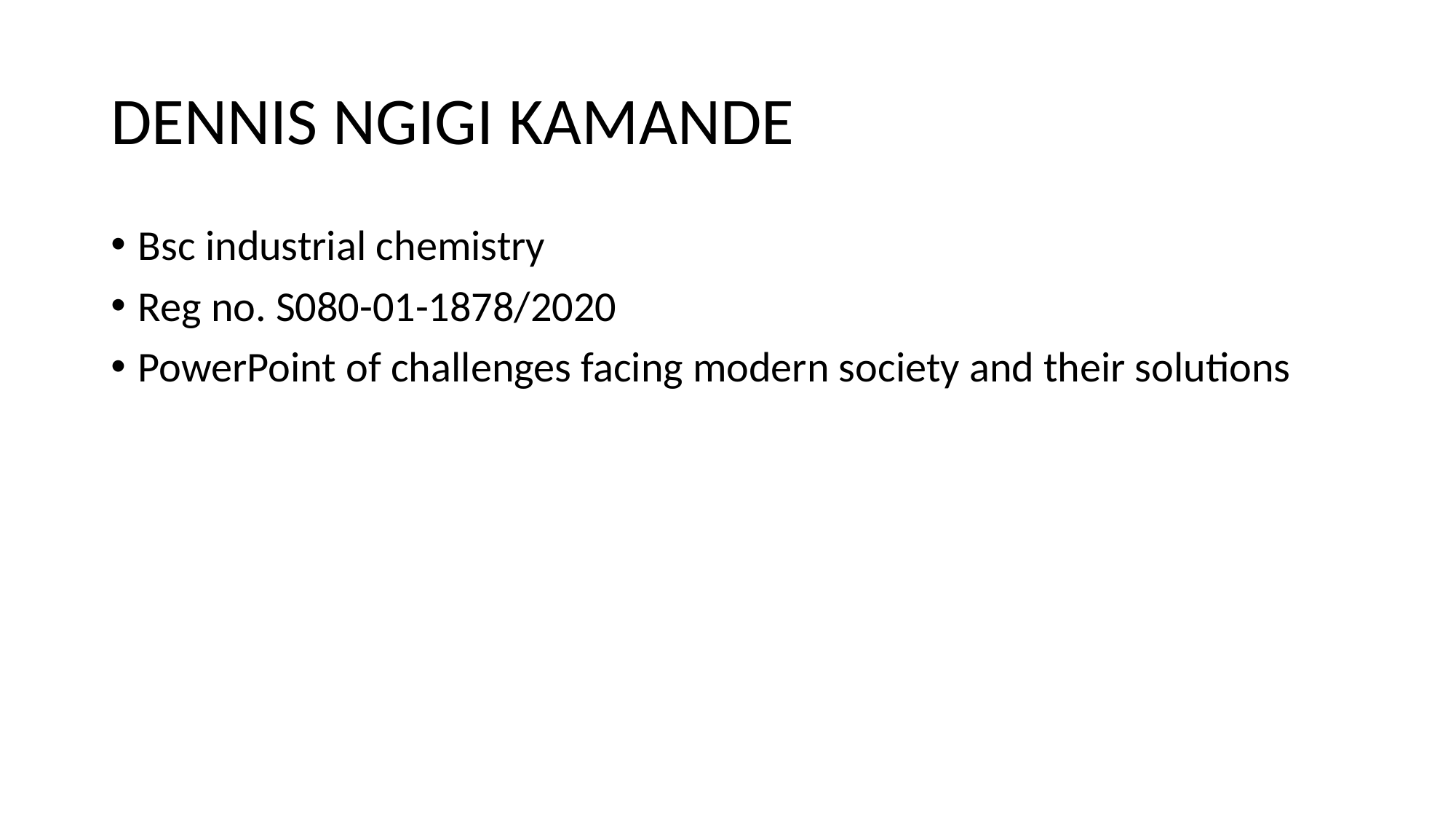

# DENNIS NGIGI KAMANDE
Bsc industrial chemistry
Reg no. S080-01-1878/2020
PowerPoint of challenges facing modern society and their solutions